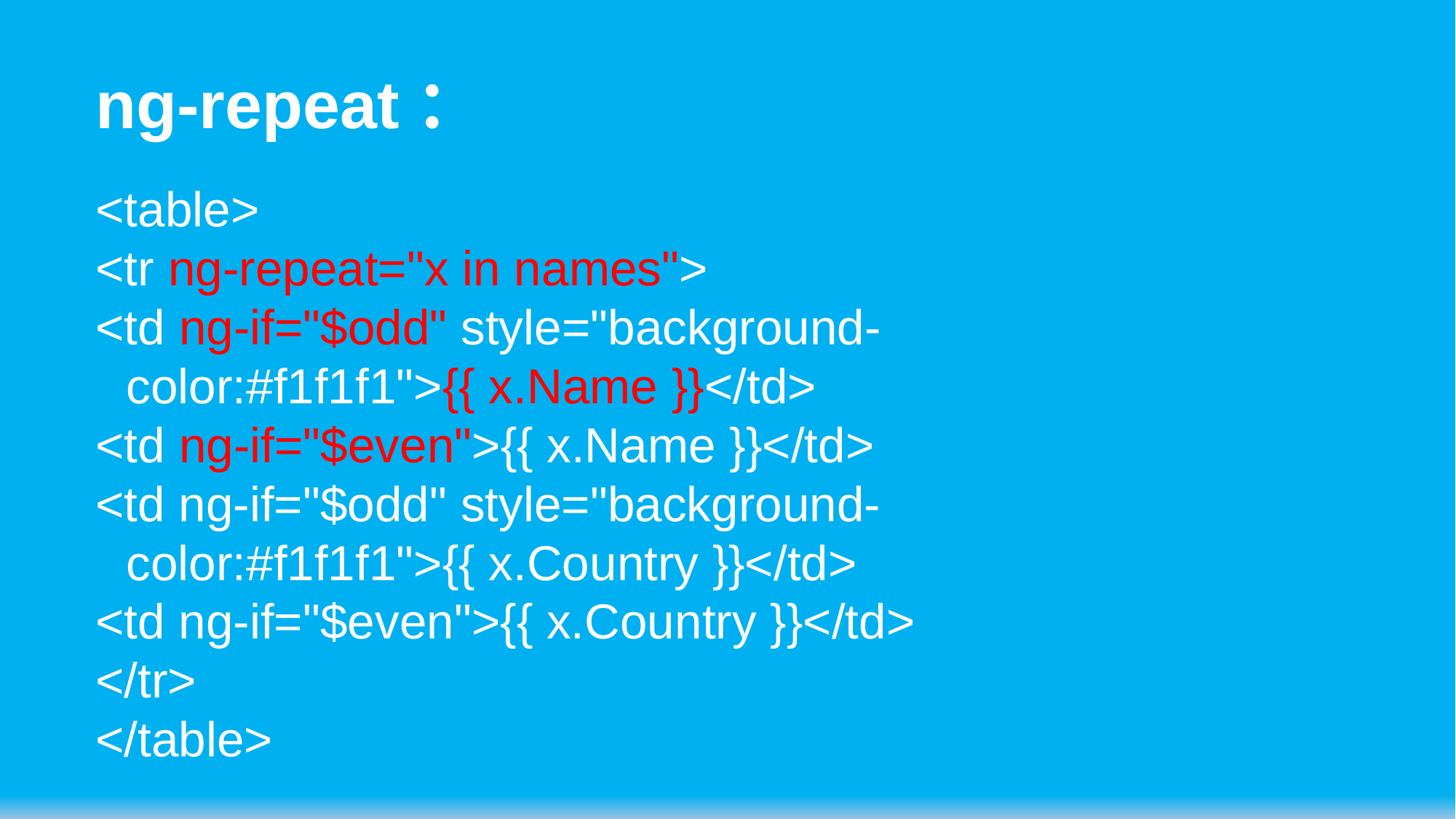

# ng-repeat：
<table>
<tr ng-repeat="x in names">
<td ng-if="$odd" style="background-color:#f1f1f1">{{ x.Name }}</td>
<td ng-if="$even">{{ x.Name }}</td>
<td ng-if="$odd" style="background-color:#f1f1f1">{{ x.Country }}</td>
<td ng-if="$even">{{ x.Country }}</td>
</tr>
</table>